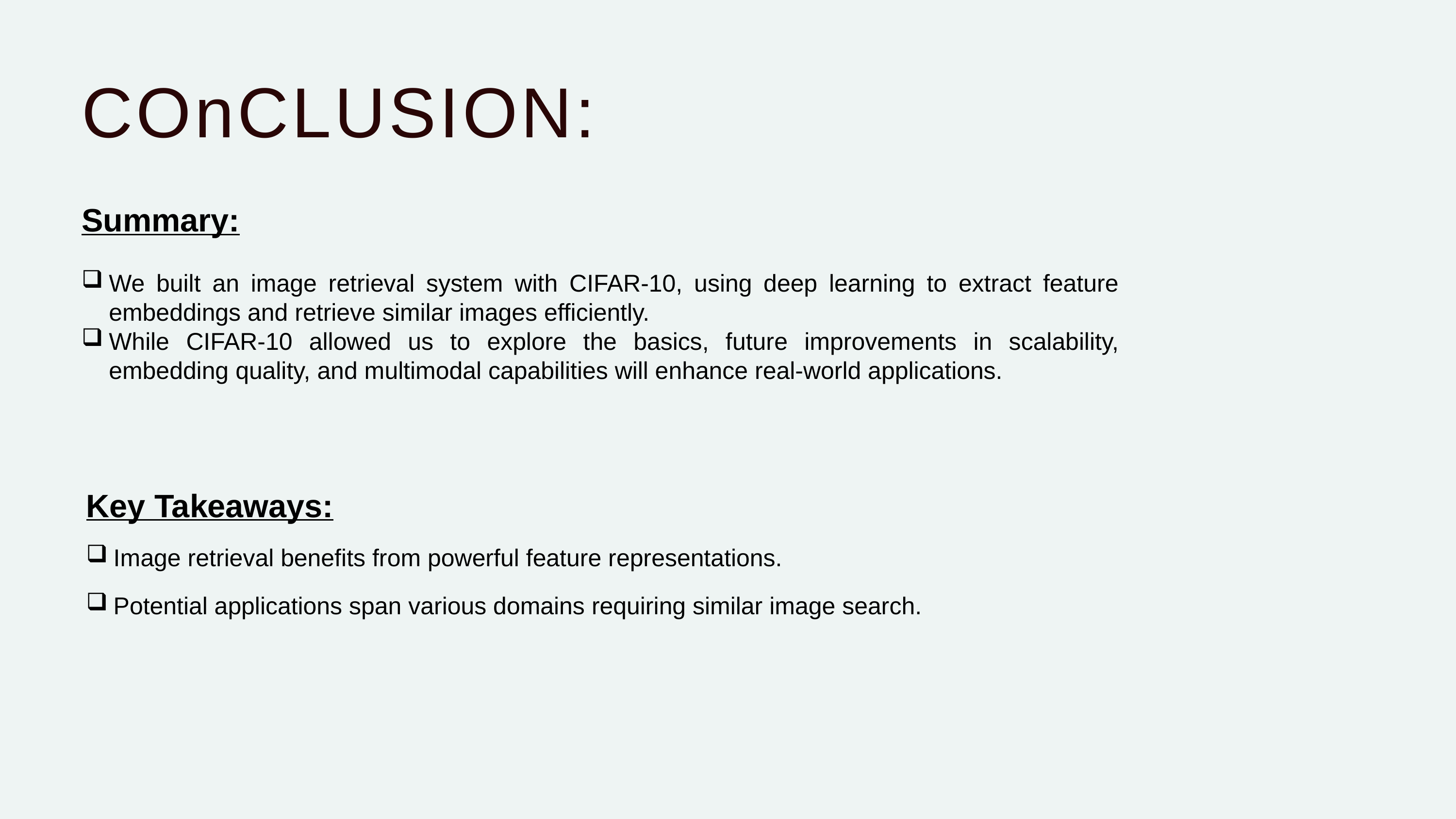

COnCLUSION:
Summary:

We built an image retrieval system with CIFAR-10, using deep learning to extract feature embeddings and retrieve similar images efficiently.
While CIFAR-10 allowed us to explore the basics, future improvements in scalability, embedding quality, and multimodal capabilities will enhance real-world applications.

Key Takeaways:

Image retrieval benefits from powerful feature representations.

Potential applications span various domains requiring similar image search.